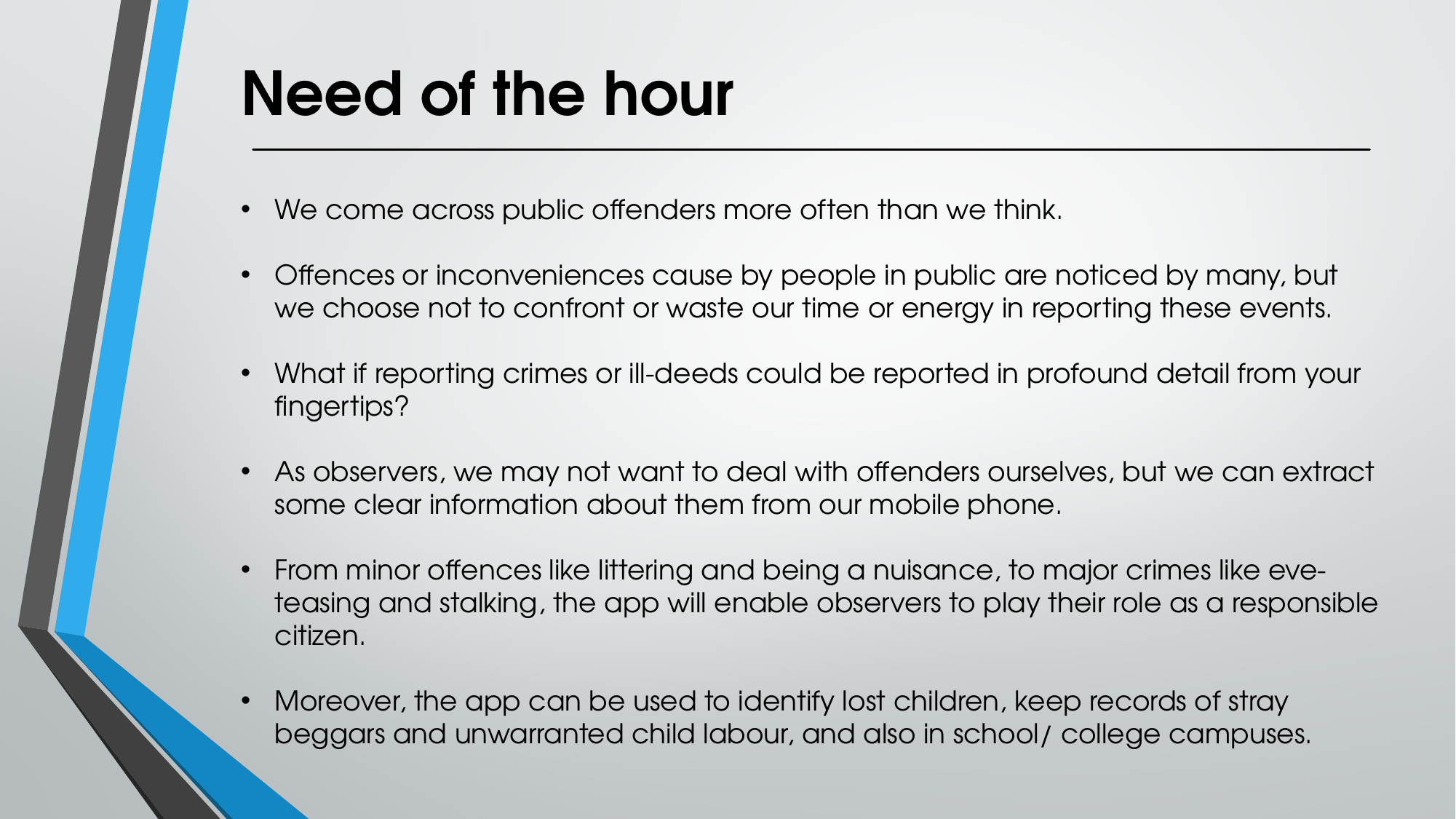

# Need of the hour
We come across public offenders more often than we think.

Offences or inconveniences cause by people in public are noticed by many, but we choose not to confront or waste our time or energy in reporting these events.

What if reporting crimes or ill-deeds could be reported in profound detail from your fingertips?

As observers, we may not want to deal with offenders ourselves, but we can extract some clear information about them from our mobile phone.

From minor offences like littering and being a nuisance, to major crimes like eve-teasing and stalking, the app will enable observers to play their role as a responsible citizen.

Moreover, the app can be used to identify lost children, keep records of stray beggars and unwarranted child labour, and also in school/ college campuses.